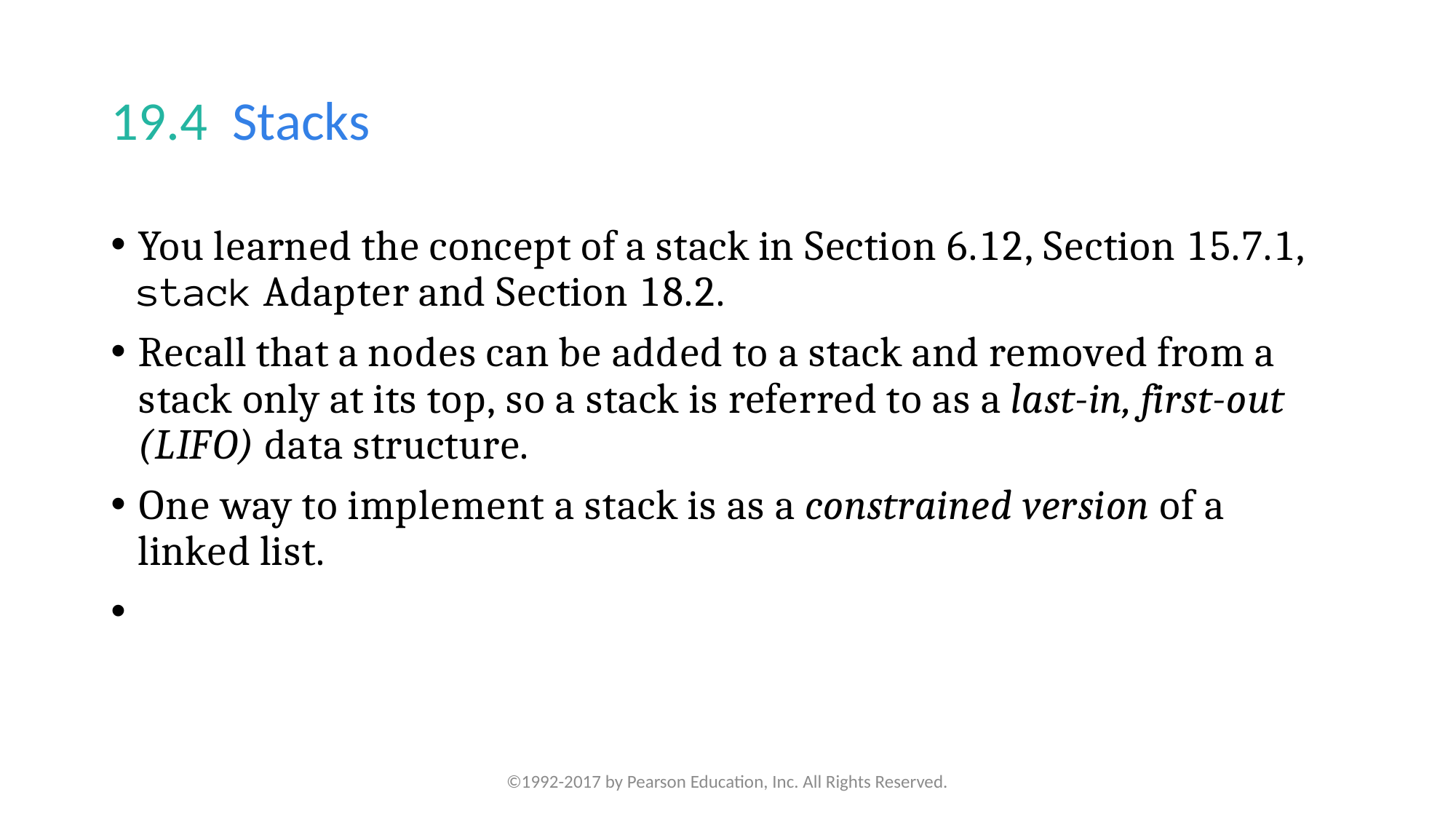

# 19.4  Stacks
You learned the concept of a stack in Section 6.12, Section 15.7.1, stack Adapter and Section 18.2.
Recall that a nodes can be added to a stack and removed from a stack only at its top, so a stack is referred to as a last-in, first-out (LIFO) data structure.
One way to implement a stack is as a constrained version of a linked list.

©1992-2017 by Pearson Education, Inc. All Rights Reserved.